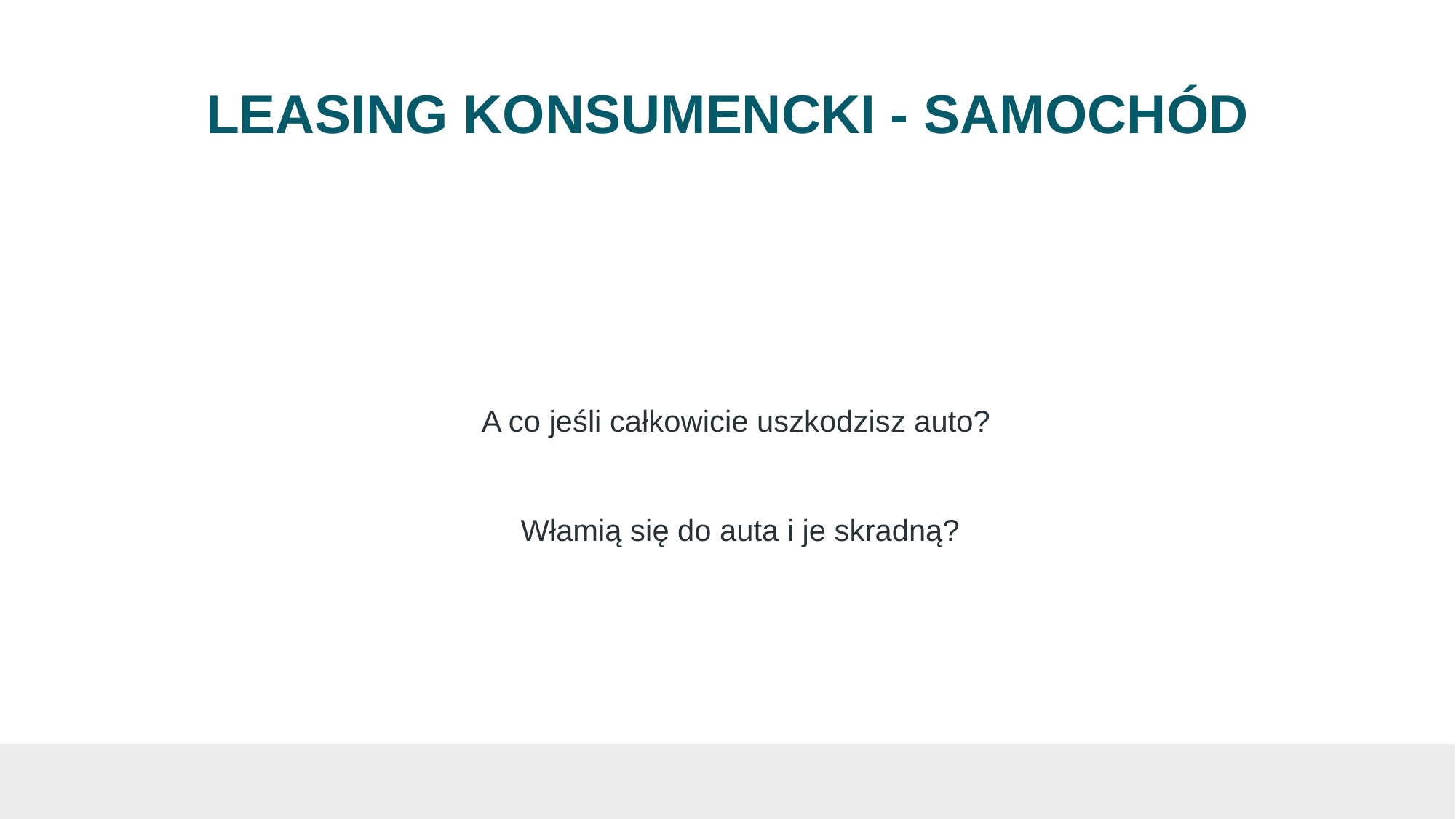

A co jeśli całkowicie uszkodzisz auto?

Włamią się do auta i je skradną?

# LEASING KONSUMENCKI - SAMOCHÓD